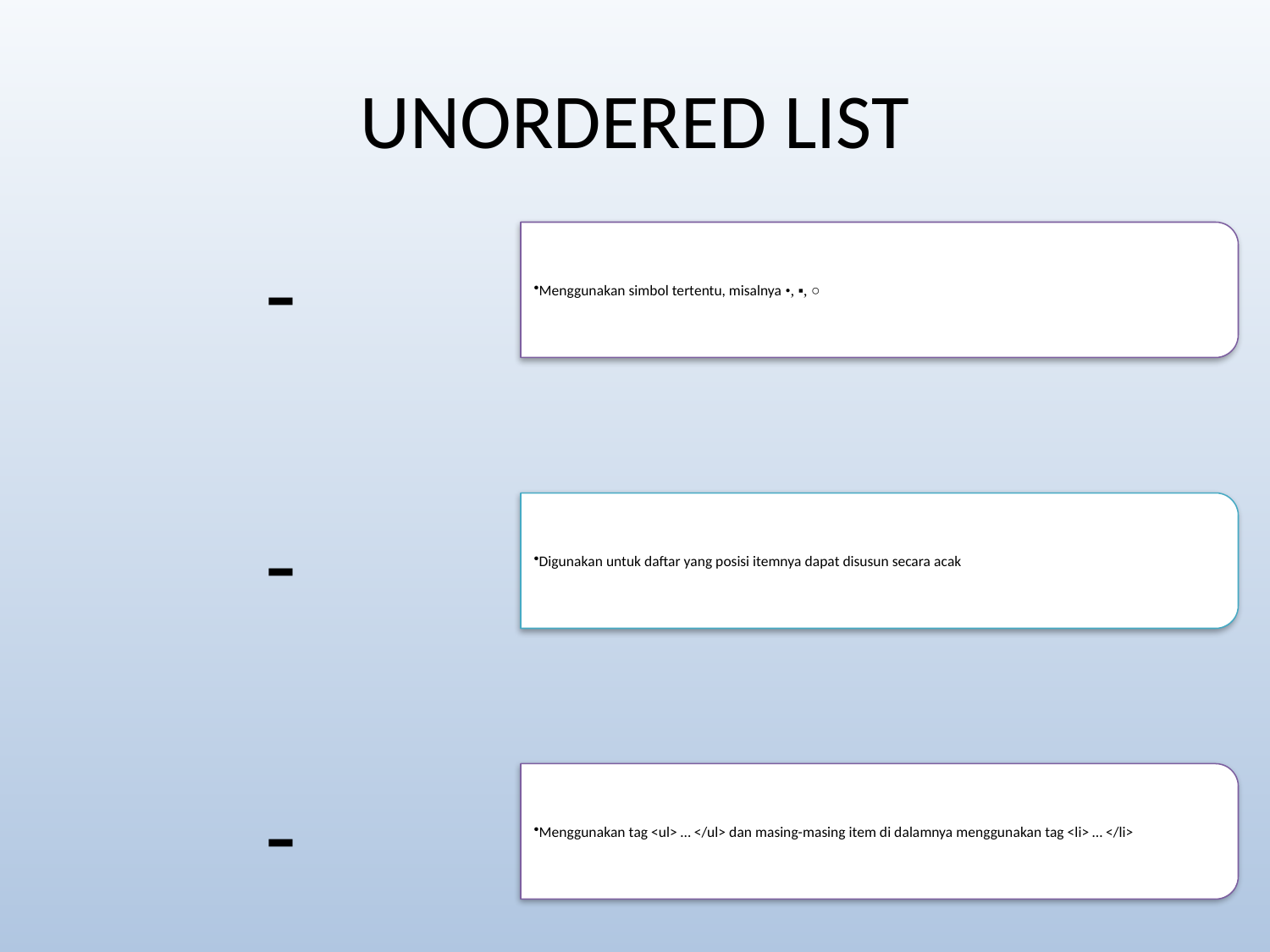

# UNORDERED LIST
Digunakan untuk daftar yang posisi itemnya dapat disusun secara acak
Menggunakan tag <ul> … </ul> dan masing-masing item di dalamnya menggunakan tag <li> … </li>
Menggunakan simbol tertentu, misalnya •, ▪, ○